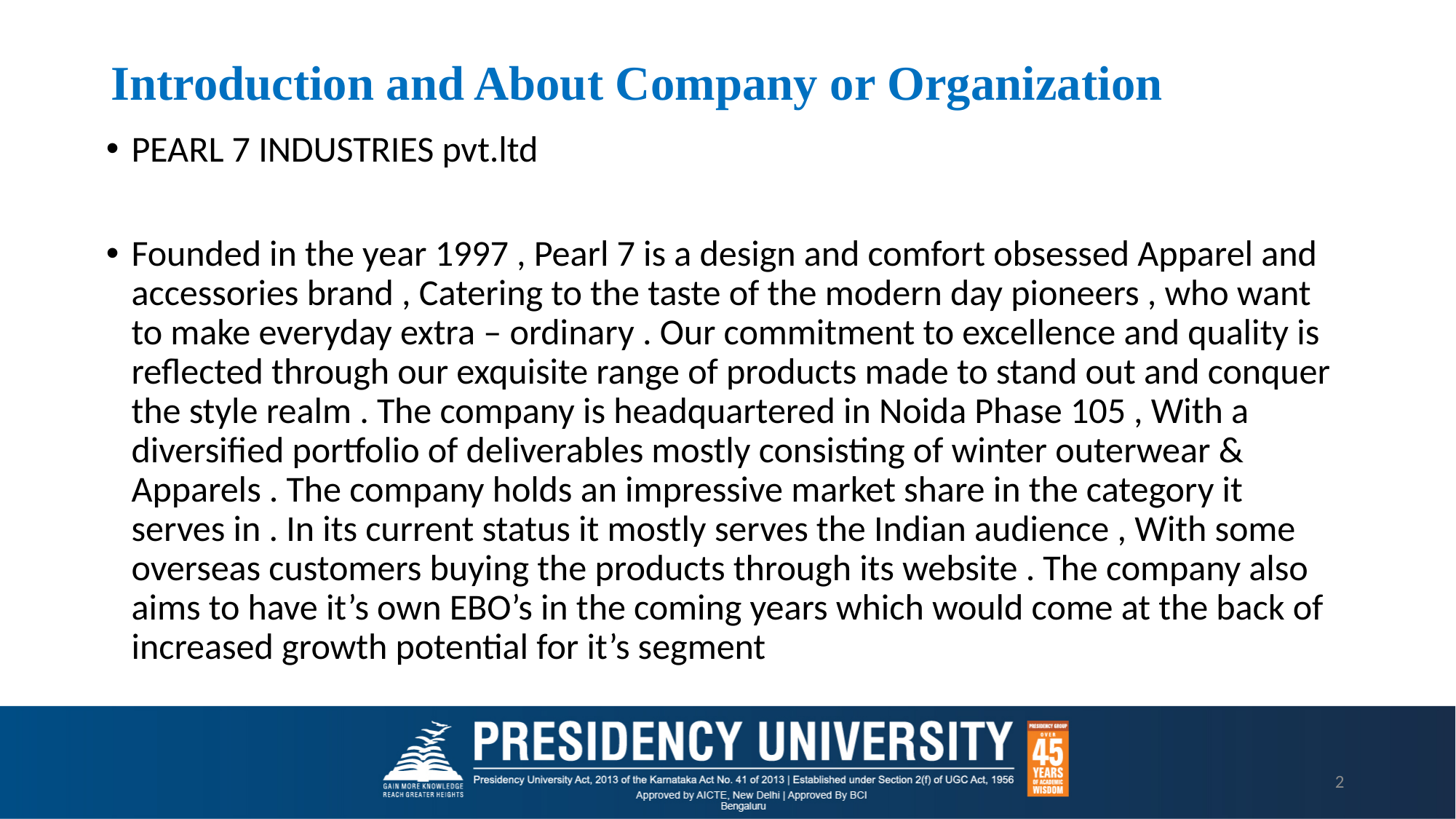

# Introduction and About Company or Organization
PEARL 7 INDUSTRIES pvt.ltd

Founded in the year 1997 , Pearl 7 is a design and comfort obsessed Apparel and accessories brand , Catering to the taste of the modern day pioneers , who want to make everyday extra – ordinary . Our commitment to excellence and quality is reflected through our exquisite range of products made to stand out and conquer the style realm . The company is headquartered in Noida Phase 105 , With a diversified portfolio of deliverables mostly consisting of winter outerwear & Apparels . The company holds an impressive market share in the category it serves in . In its current status it mostly serves the Indian audience , With some overseas customers buying the products through its website . The company also aims to have it’s own EBO’s in the coming years which would come at the back of increased growth potential for it’s segment
2